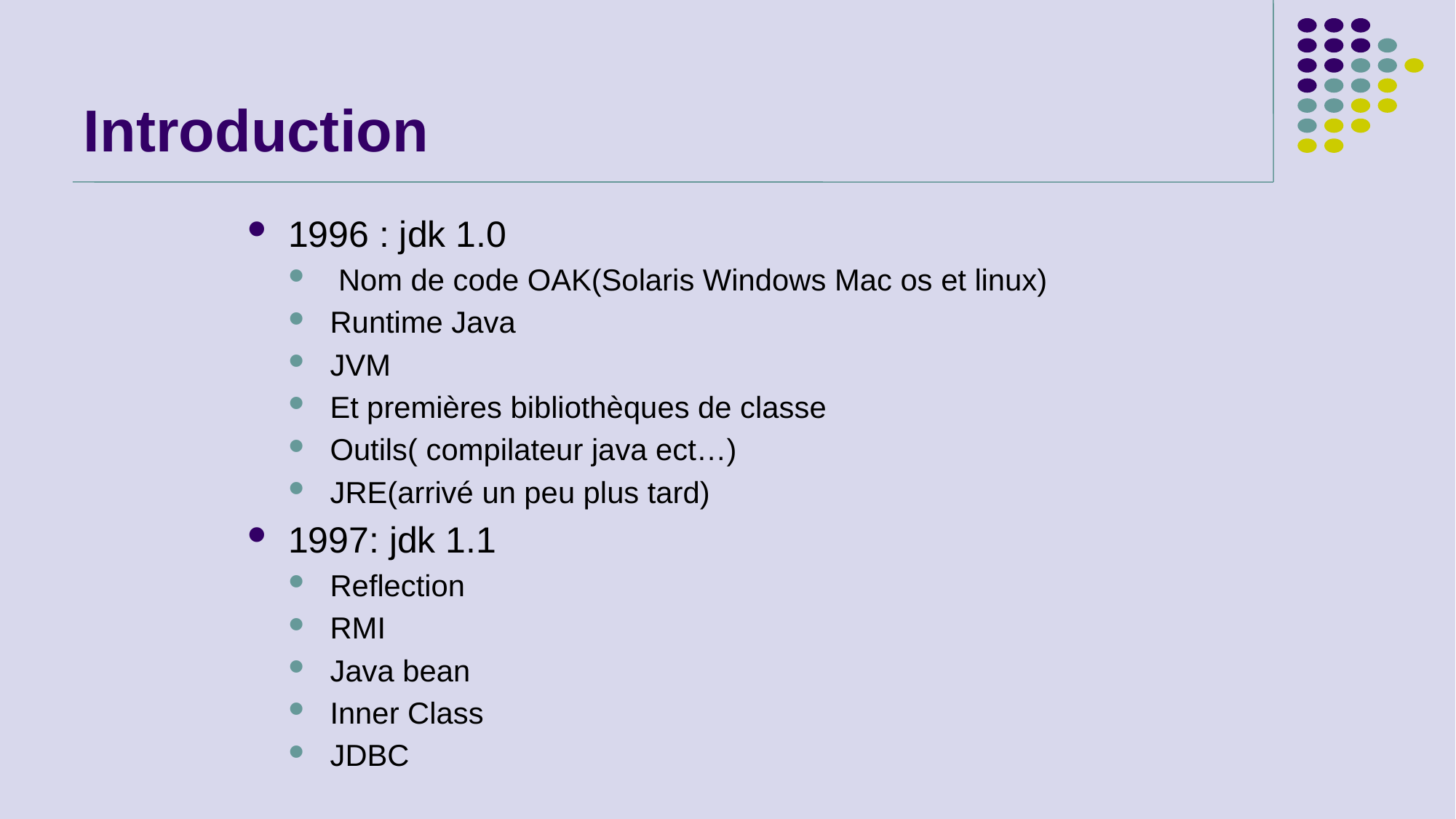

# Introduction
1996 : jdk 1.0
 Nom de code OAK(Solaris Windows Mac os et linux)
Runtime Java
JVM
Et premières bibliothèques de classe
Outils( compilateur java ect…)
JRE(arrivé un peu plus tard)
1997: jdk 1.1
Reflection
RMI
Java bean
Inner Class
JDBC